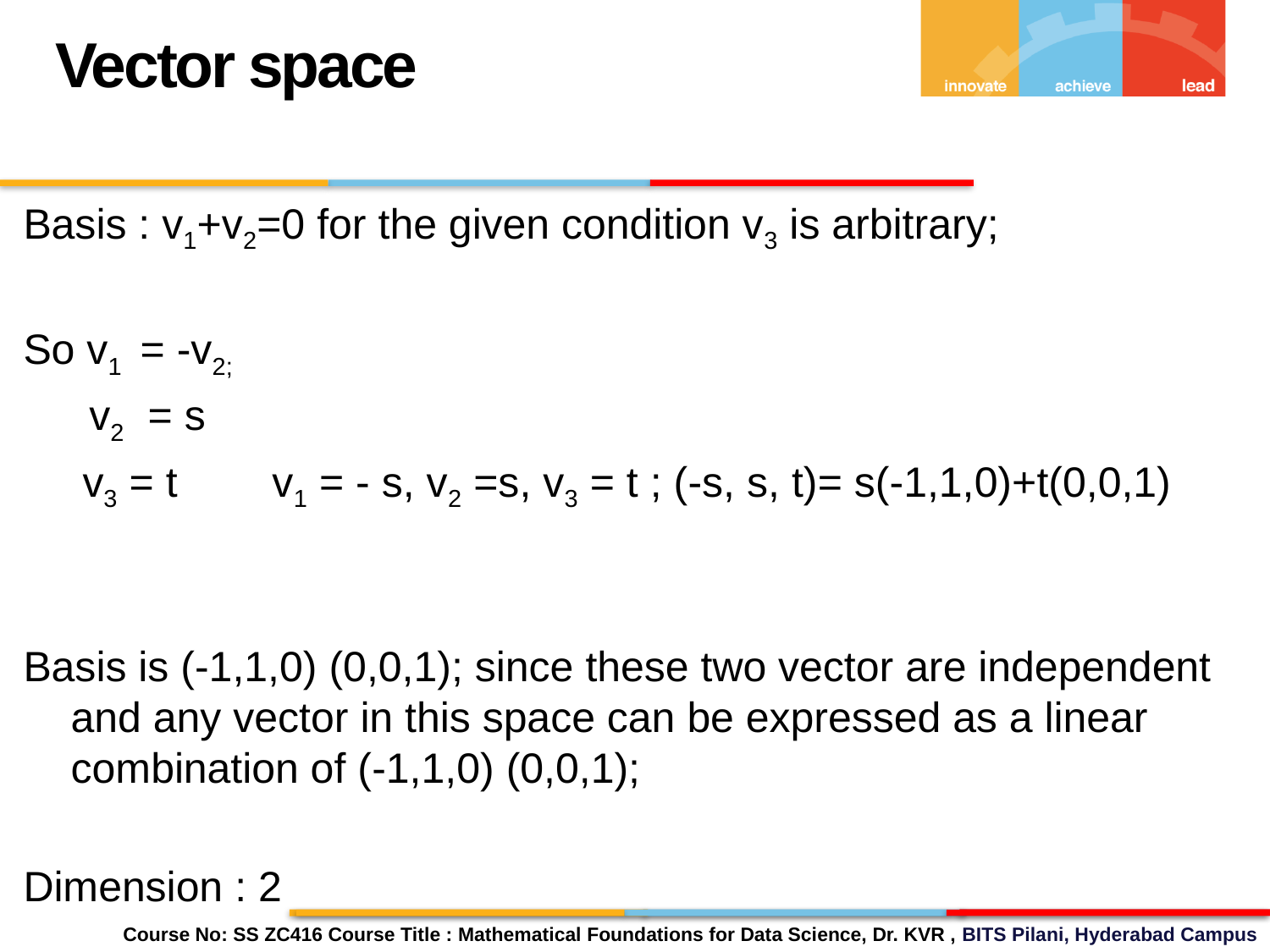

Vector space

Basis : v1+v2=0 for the given condition v3 is arbitrary;

So v1  = -v2;
      v2  = s
     v3 = t        v1 = - s, v2 =s, v3 = t ; (-s, s, t)= s(-1,1,0)+t(0,0,1)

Basis is (-1,1,0) (0,0,1); since these two vector are independent and any vector in this space can be expressed as a linear combination of (-1,1,0) (0,0,1);

Dimension : 2